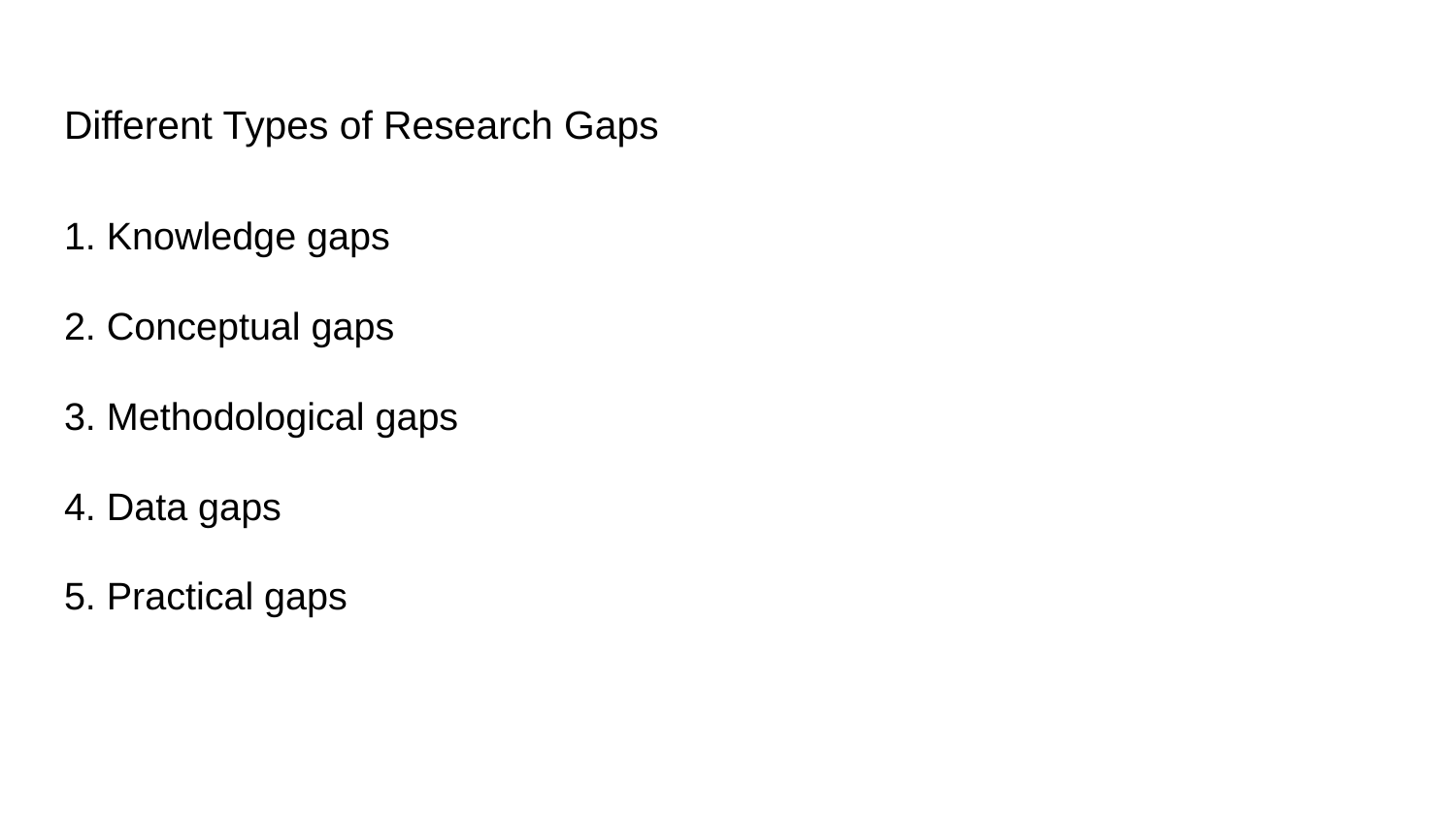

# Different Types of Research Gaps

1. Knowledge gaps
2. Conceptual gaps
3. Methodological gaps
4. Data gaps
5. Practical gaps